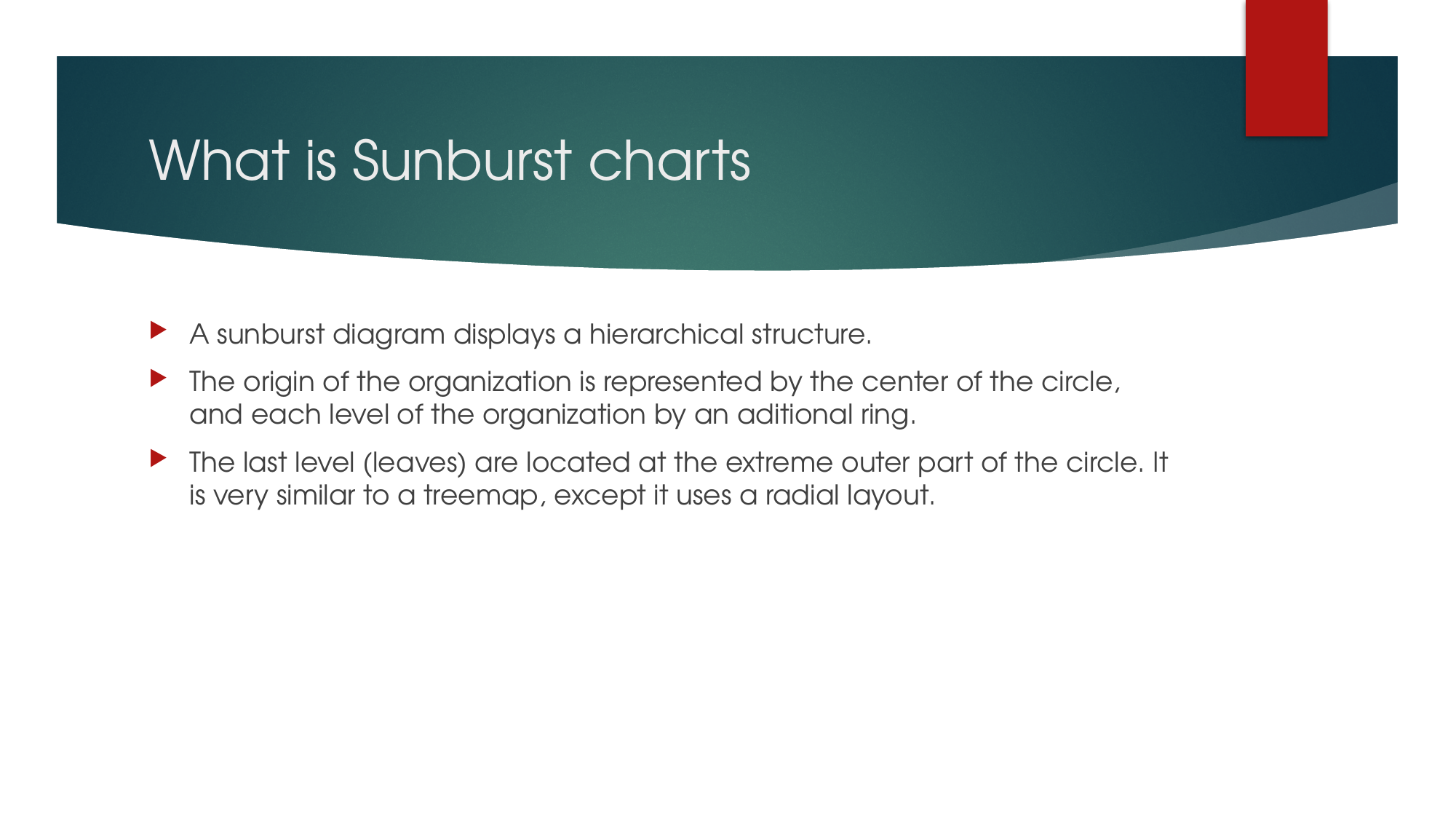

2
# What is Sunburst charts
A sunburst diagram displays a hierarchical structure.
The origin of the organization is represented by the center of the circle, and each level of the organization by an aditional ring.
The last level (leaves) are located at the extreme outer part of the circle. It is very similar to a treemap, except it uses a radial layout.